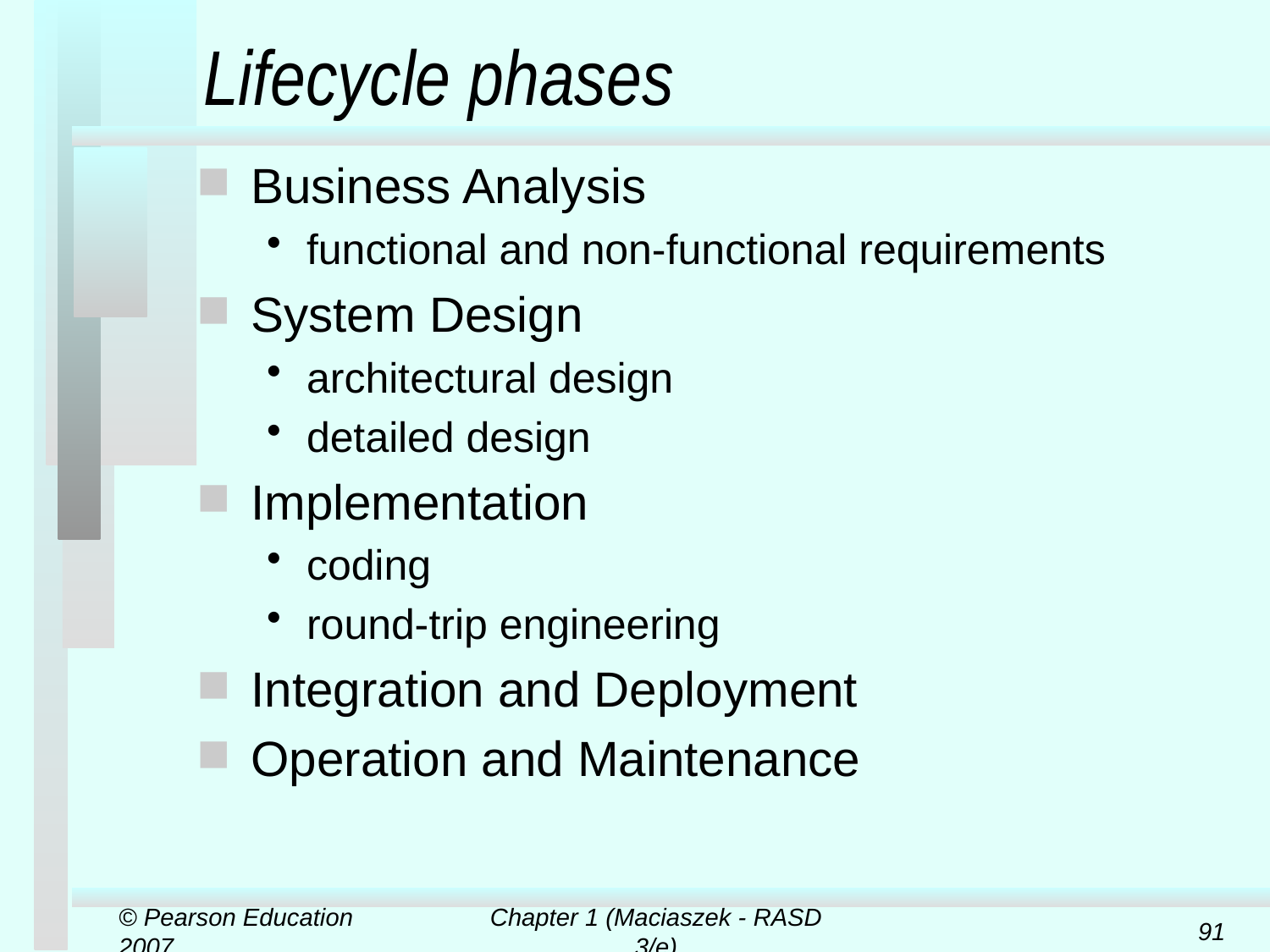

# Lifecycle phases
Business Analysis
functional and non-functional requirements
System Design
architectural design
detailed design
Implementation
coding
round-trip engineering
Integration and Deployment
Operation and Maintenance
© Pearson Education 2007
Chapter 1 (Maciaszek - RASD 3/e)
91